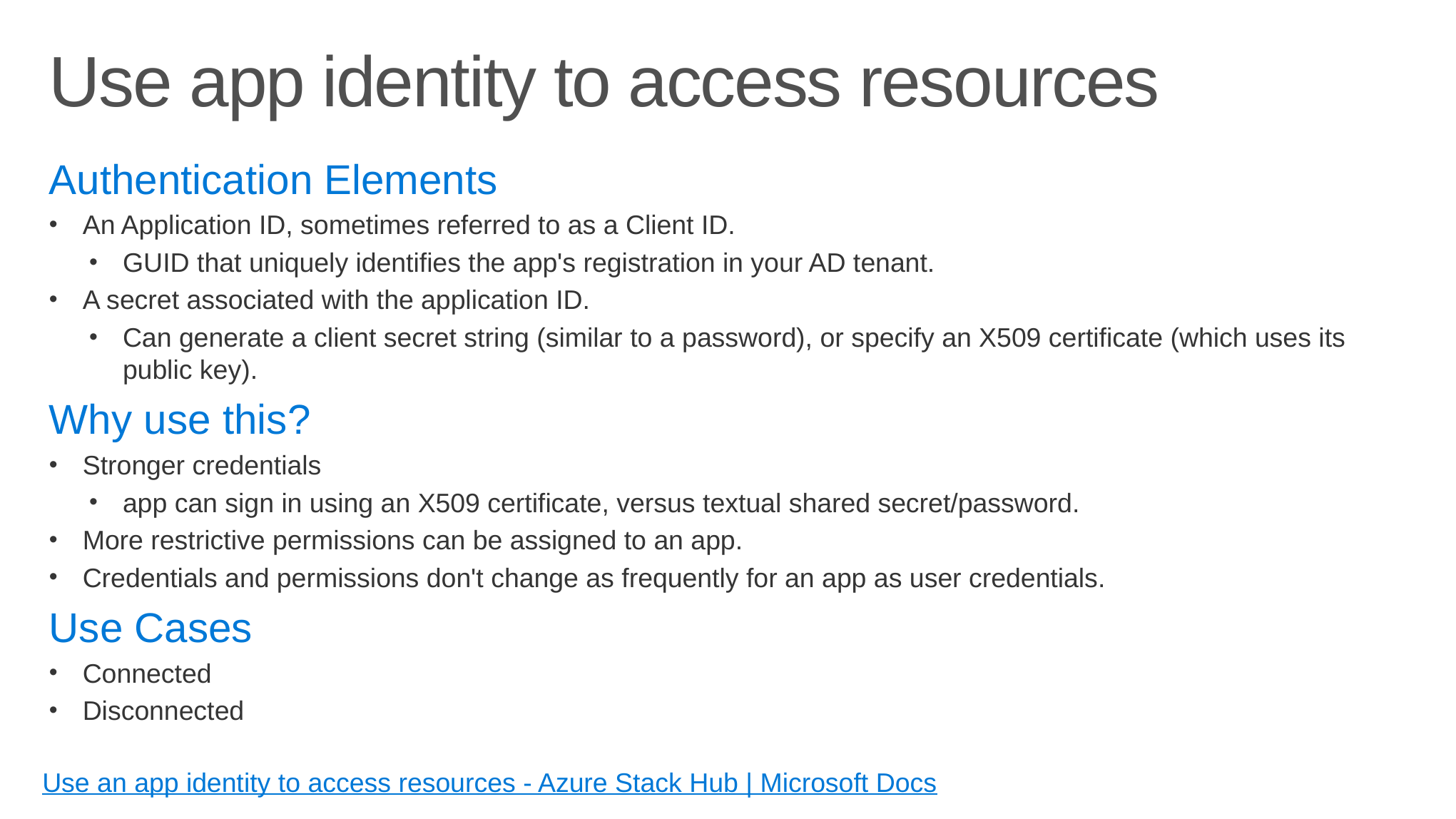

# Use app identity to access resources
Authentication Elements
An Application ID, sometimes referred to as a Client ID.
GUID that uniquely identifies the app's registration in your AD tenant.
A secret associated with the application ID.
Can generate a client secret string (similar to a password), or specify an X509 certificate (which uses its public key).
Why use this?
Stronger credentials
app can sign in using an X509 certificate, versus textual shared secret/password.
More restrictive permissions can be assigned to an app.
Credentials and permissions don't change as frequently for an app as user credentials.
Use Cases
Connected
Disconnected

Use an app identity to access resources - Azure Stack Hub | Microsoft Docs